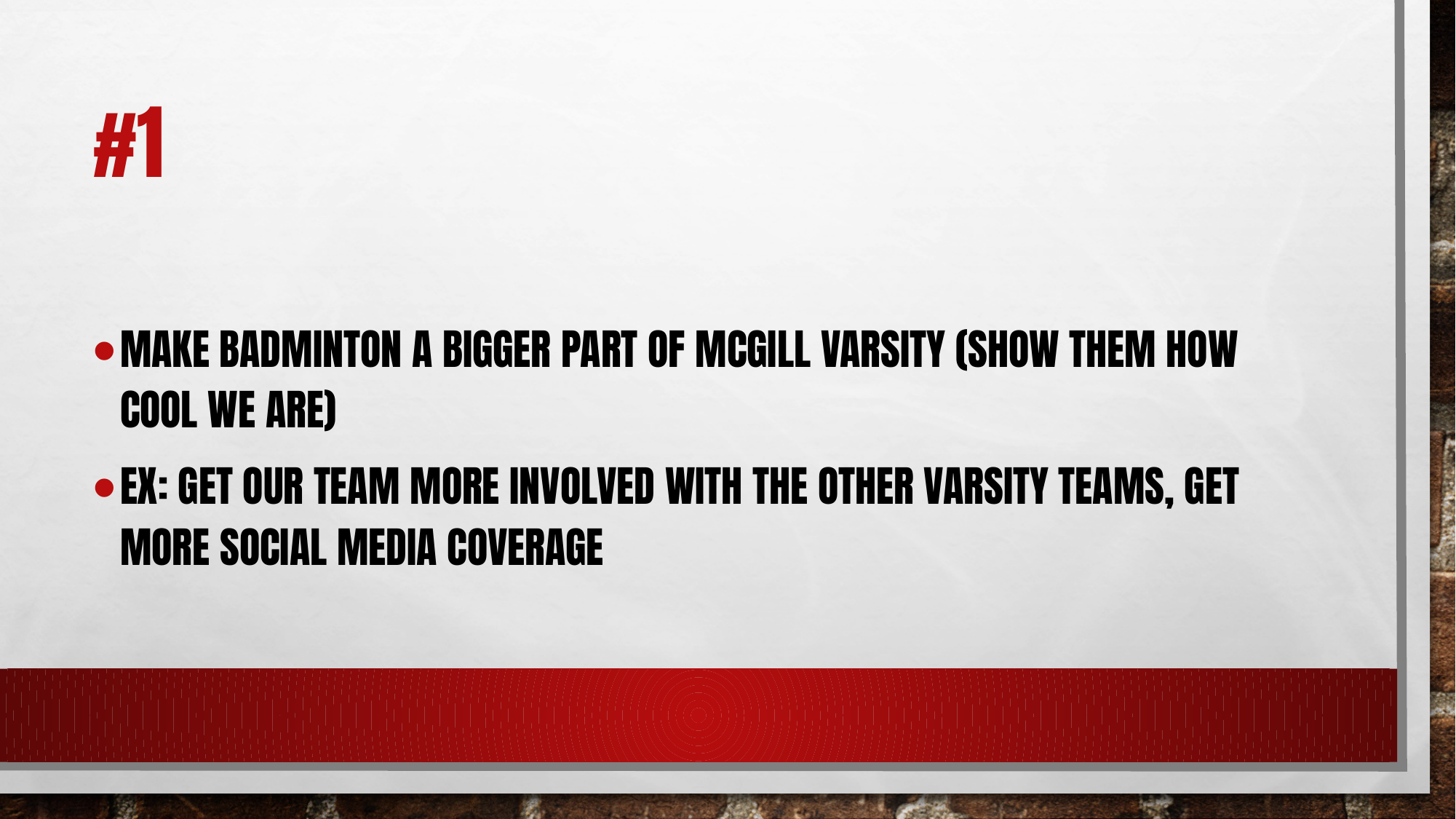

# #1
Make Badminton a bigger part of mcgill varsity (show them how cool we are)
Ex: Get our team more involved with the other varsity teams, get more social media coverage